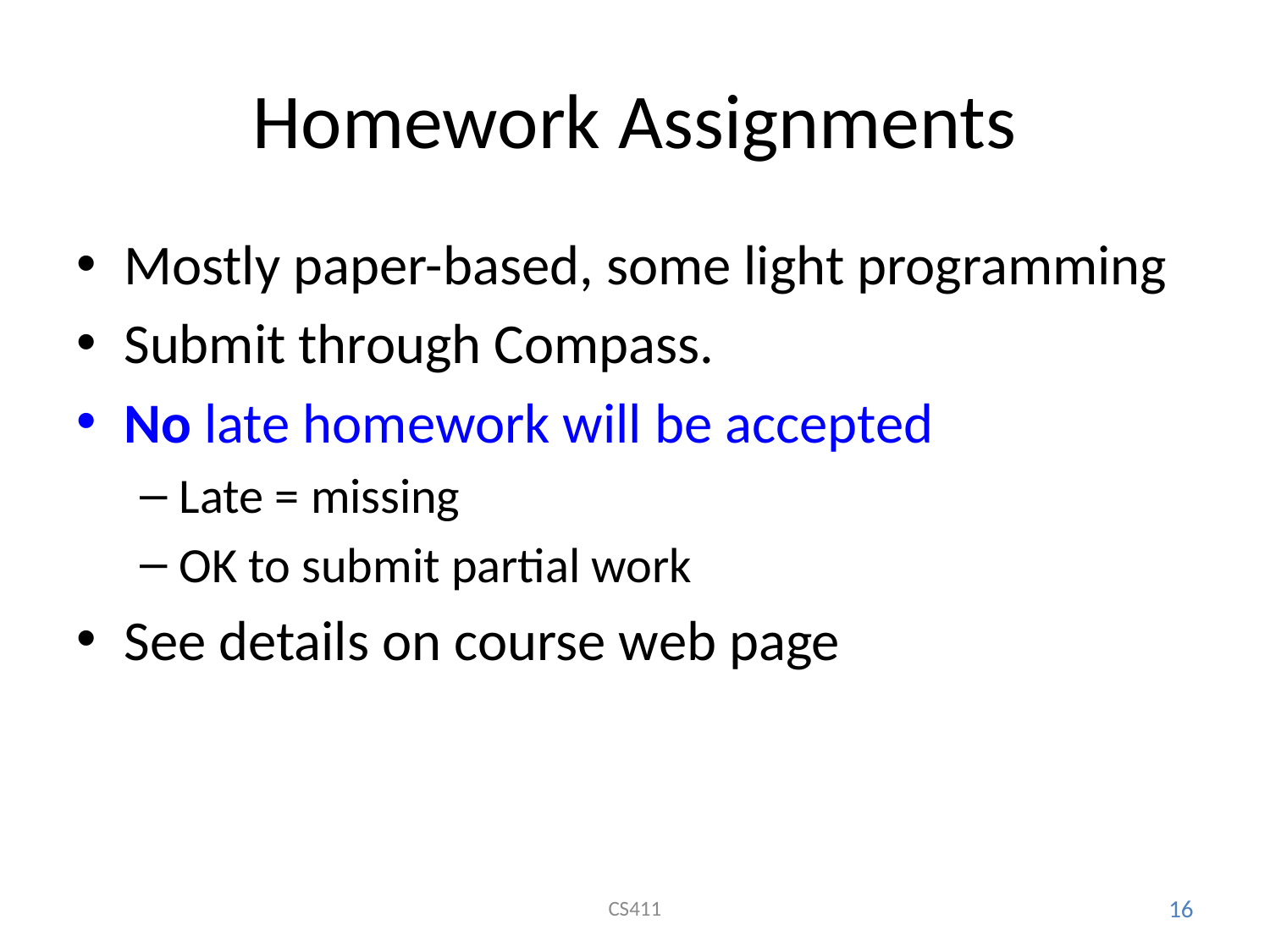

# Homework Assignments
Mostly paper-based, some light programming
Submit through Compass.
No late homework will be accepted
Late = missing
OK to submit partial work
See details on course web page

CS411
16